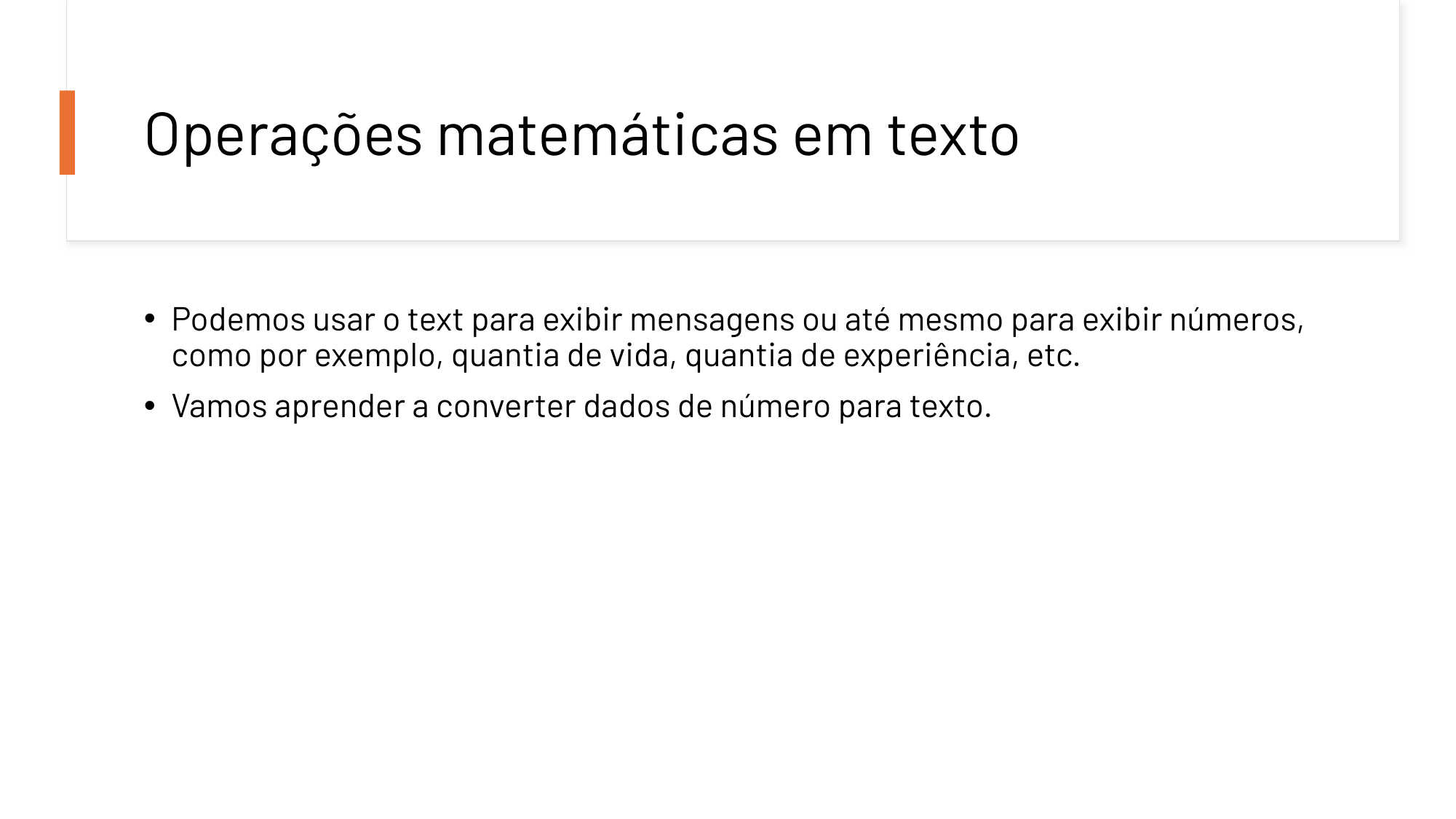

# Operações matemáticas em texto

Podemos usar o text para exibir mensagens ou até mesmo para exibir números, como por exemplo, quantia de vida, quantia de experiência, etc.
Vamos aprender a converter dados de número para texto.